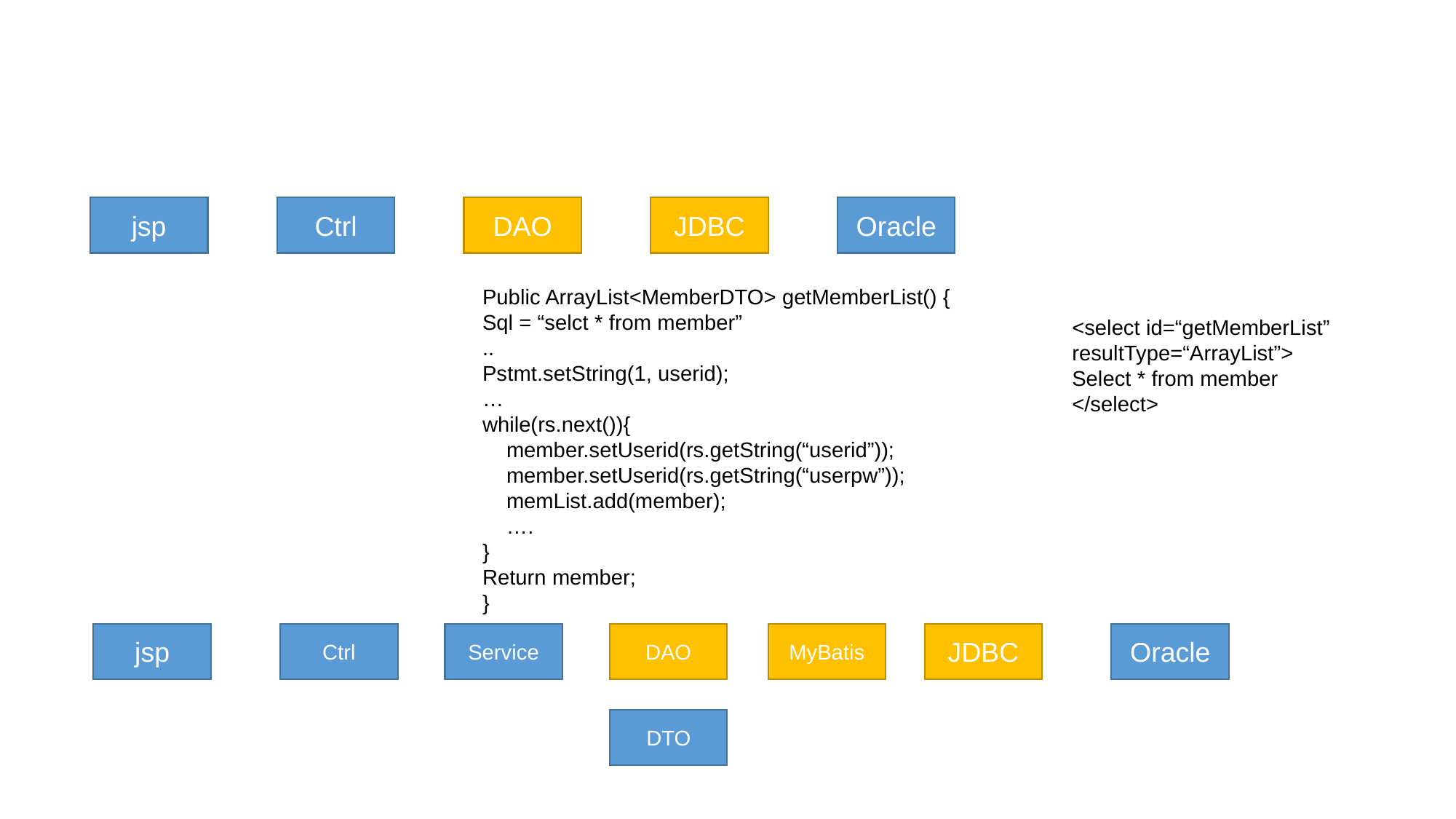

jsp
Ctrl
DAO
JDBC
Oracle
Public ArrayList<MemberDTO> getMemberList() {
Sql = “selct * from member”
..
Pstmt.setString(1, userid);
…
while(rs.next()){
    member.setUserid(rs.getString(“userid”));
    member.setUserid(rs.getString(“userpw”));
    memList.add(member);
    ….
}
Return member;
}
<select id=“getMemberList”
resultType=“ArrayList”>
Select * from member
</select>
jsp
Ctrl
Service
DAO
MyBatis
JDBC
Oracle
DTO